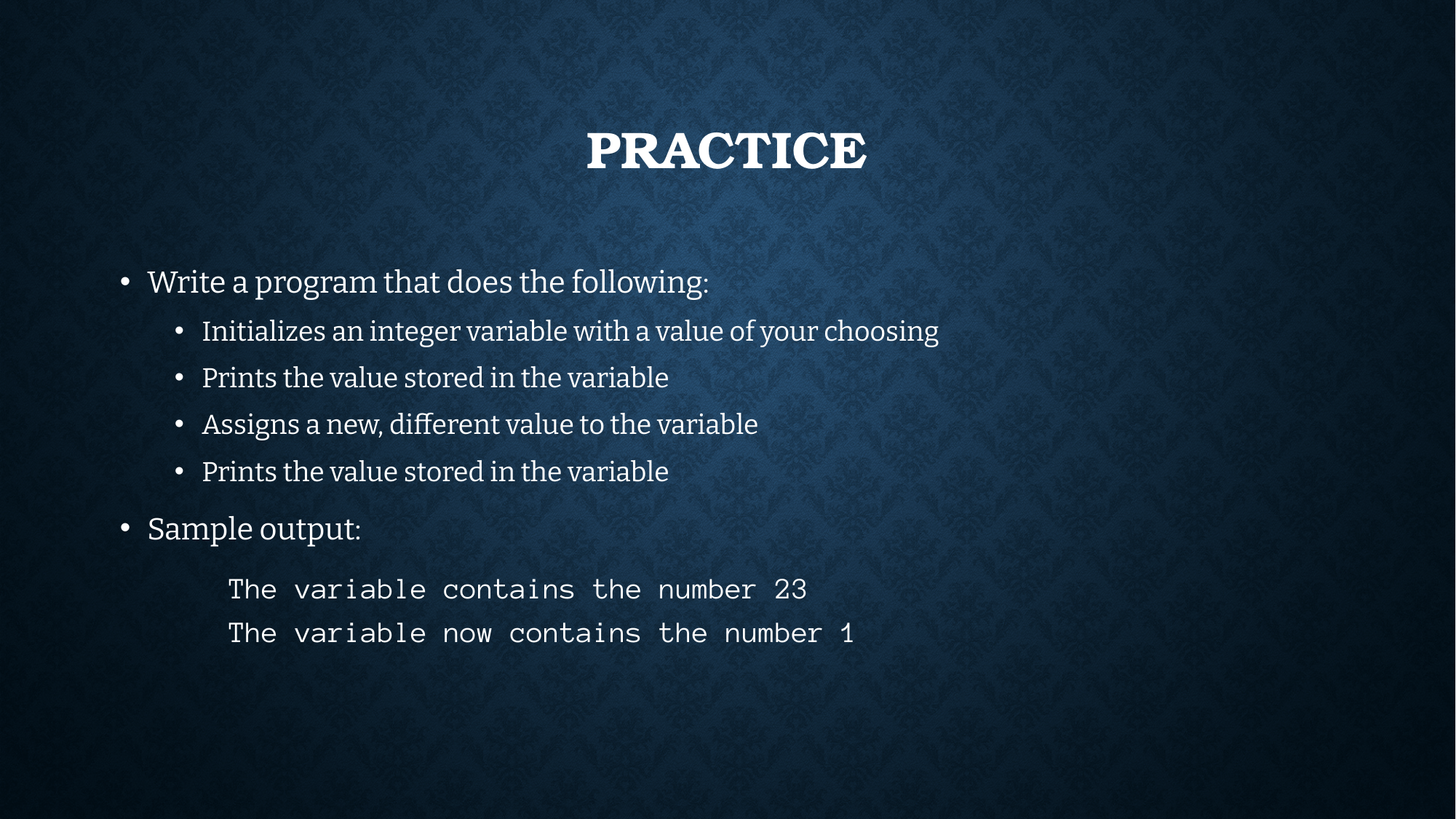

# Practice
Write a program that does the following:
Initializes an integer variable with a value of your choosing
Prints the value stored in the variable
Assigns a new, different value to the variable
Prints the value stored in the variable
Sample output:
	The variable contains the number 23
	The variable now contains the number 1